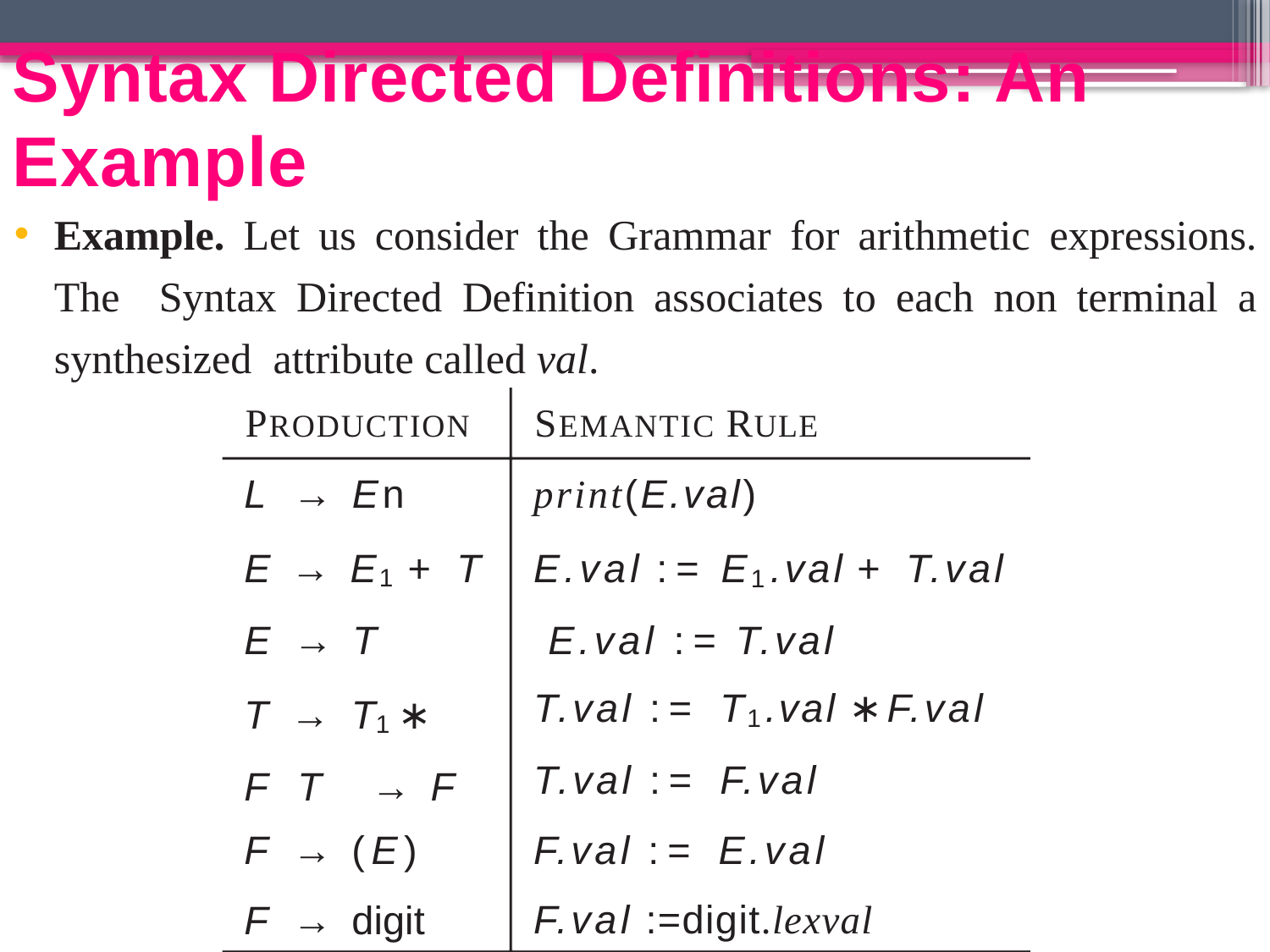

# Syntax Directed Definitions: An Example
Example. Let us consider the Grammar for arithmetic expressions. The  Syntax Directed Definition associates to each non terminal a synthesized  attribute called val.

PRODUCTION
L → En
E → E1 + T
E → T
T	→ T1 ∗  F  T	→ F
F	→ (E)
F	→ digit
SEMANTIC RULE
print(E.val)
E.val := E1.val + T.val  E.val := T.val
T.val := T1.val ∗  F.val
T.val := F.val  F.val := E.val  F.val :=digit.lexval